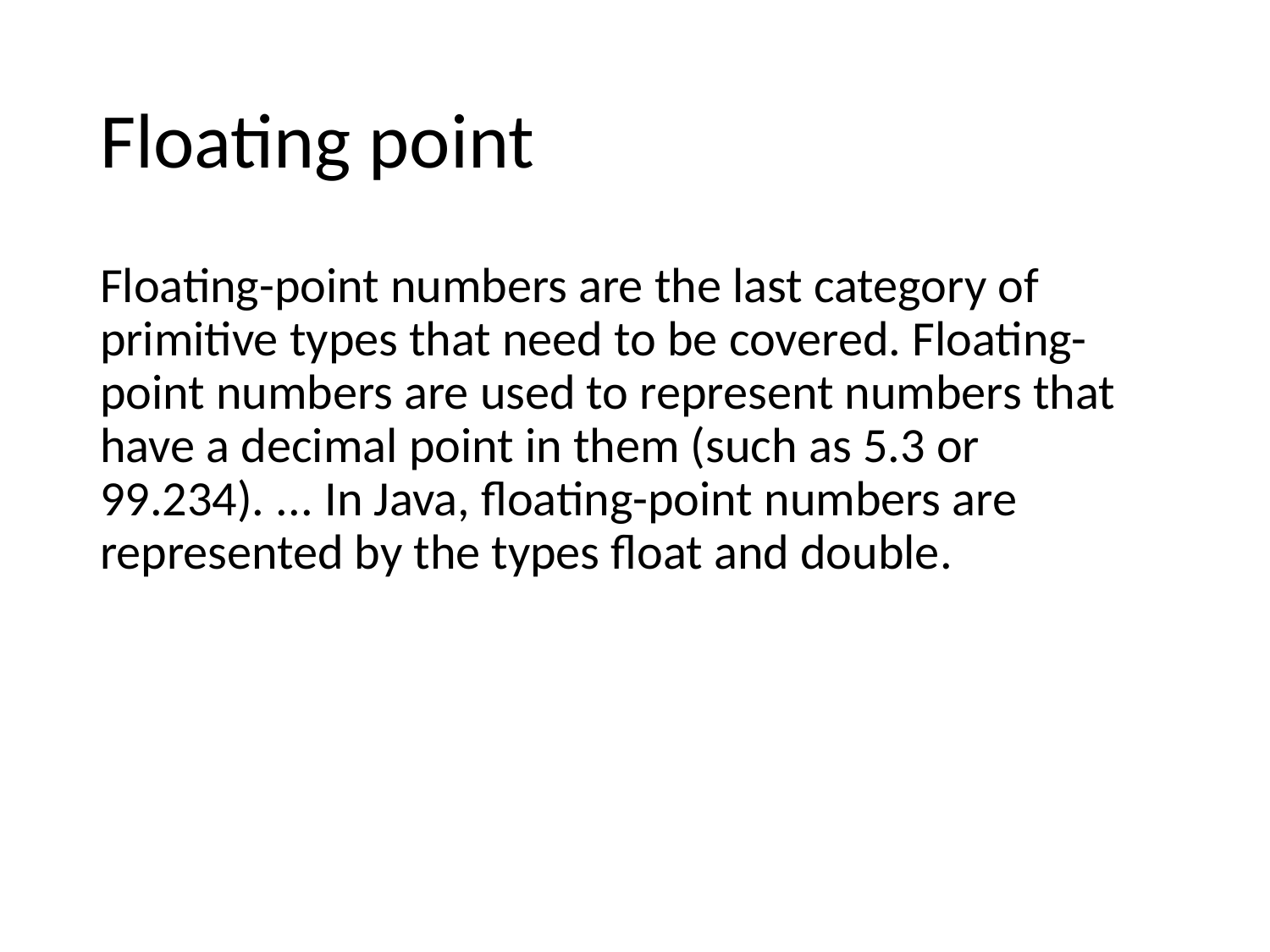

# Floating point
Floating-point numbers are the last category of primitive types that need to be covered. Floating-point numbers are used to represent numbers that have a decimal point in them (such as 5.3 or 99.234). ... In Java, floating-point numbers are represented by the types float and double.